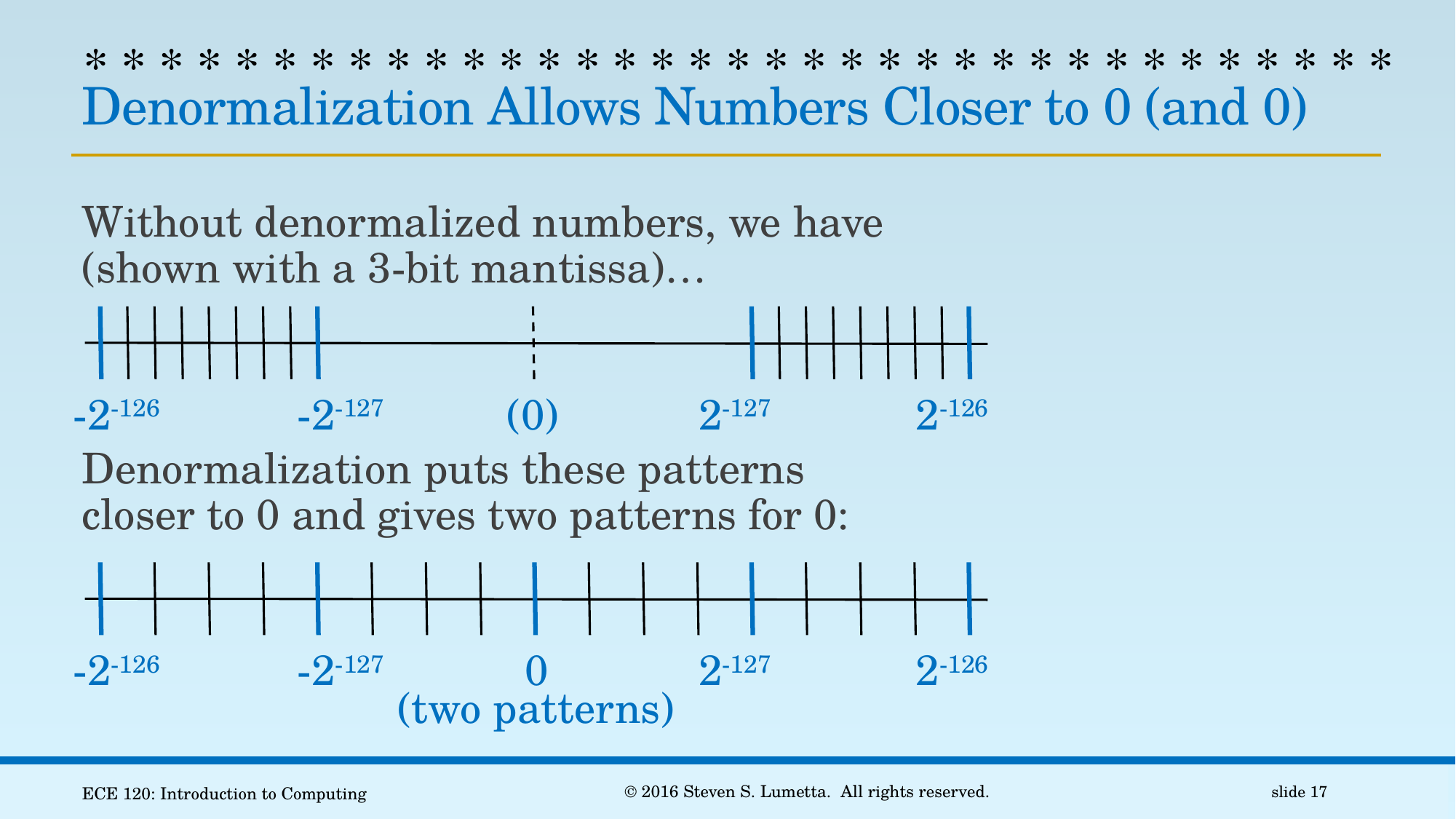

* * * * * * * * * * * * * * * * * * * * * * * * * * * * * * * * * * *
# Denormalization Allows Numbers Closer to 0 (and 0)
Without denormalized numbers, we have
(shown with a 3-bit mantissa)…

Denormalization puts these patterns
closer to 0 and gives two patterns for 0:
-2-126
-2-127
(0)
2-127
2-126
-2-126
-2-127
0
2-127
2-126
(two patterns)
ECE 120: Introduction to Computing
© 2016 Steven S. Lumetta.  All rights reserved.
slide 17